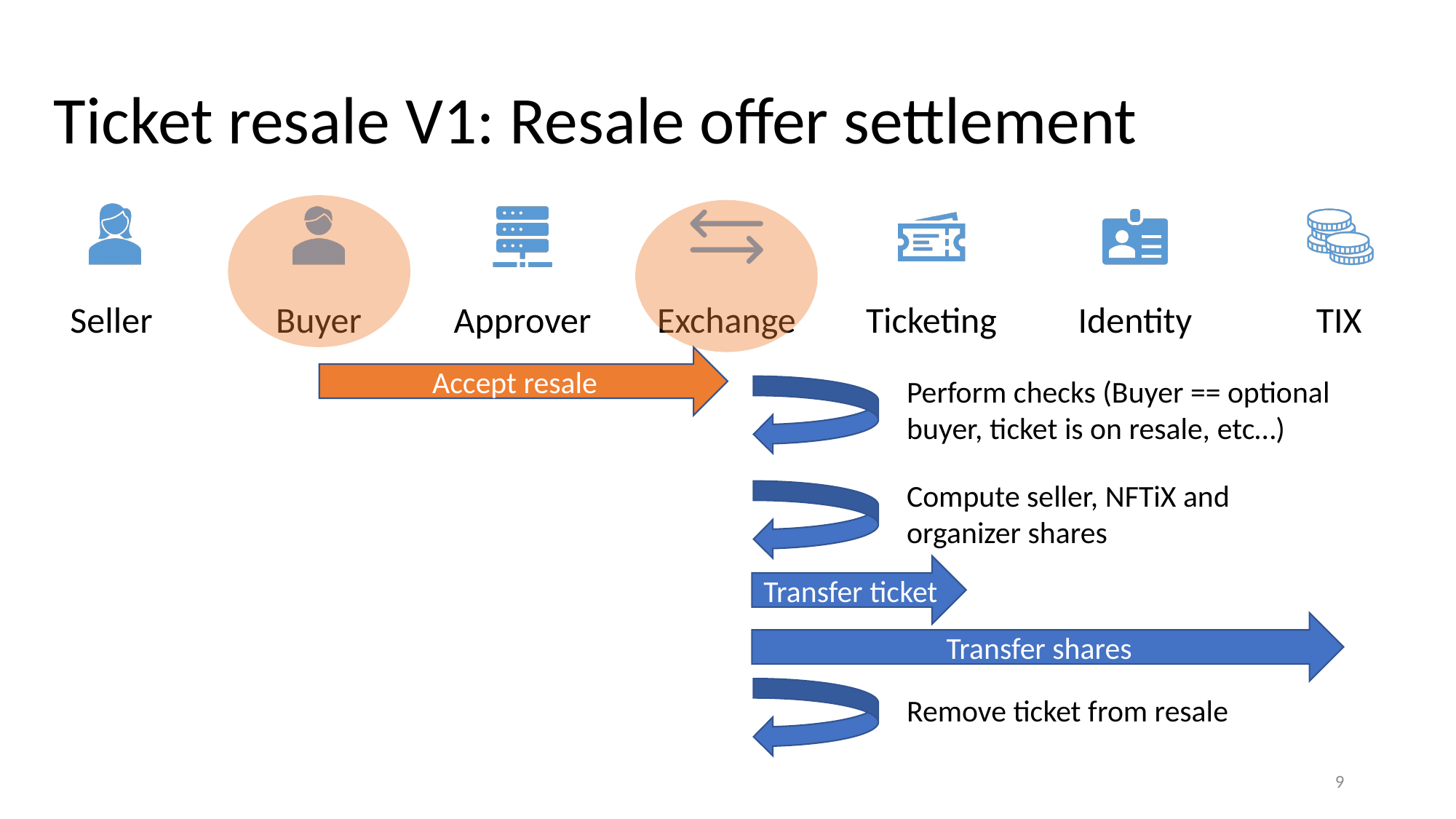

Ticket resale V1: Resale offer settlement
Seller
Buyer
Approver
Exchange
Ticketing
Identity
TIX

Accept resale
Perform checks (Buyer == optional buyer, ticket is on resale, etc…)

Compute seller, NFTiX and organizer shares

Transfer ticket
Transfer shares

Remove ticket from resale
9